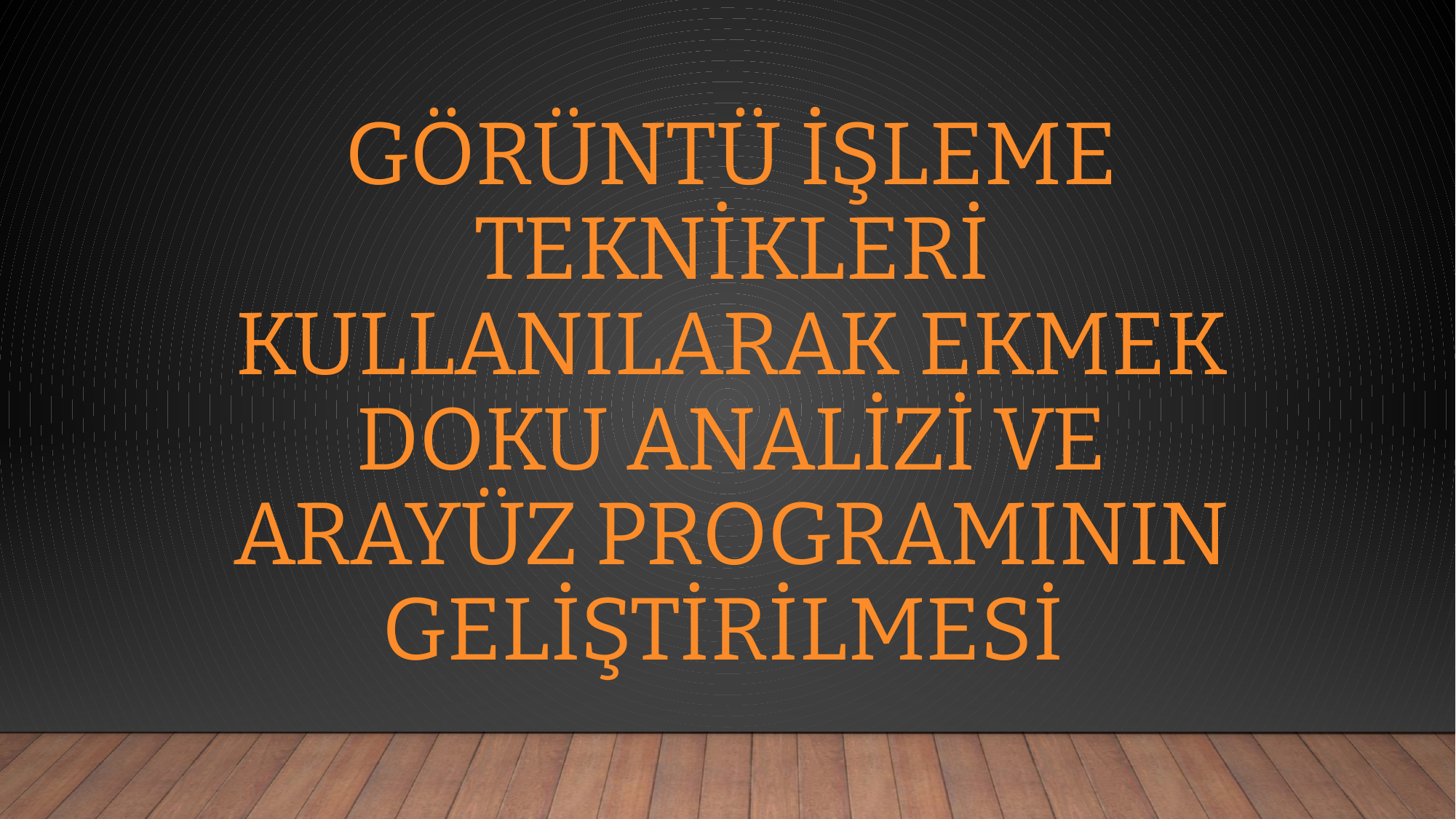

# Görüntü İşleme TEknikleri Kullanılarak Ekmek Doku Analizi ve Arayüz Programının Geliştirilmesi